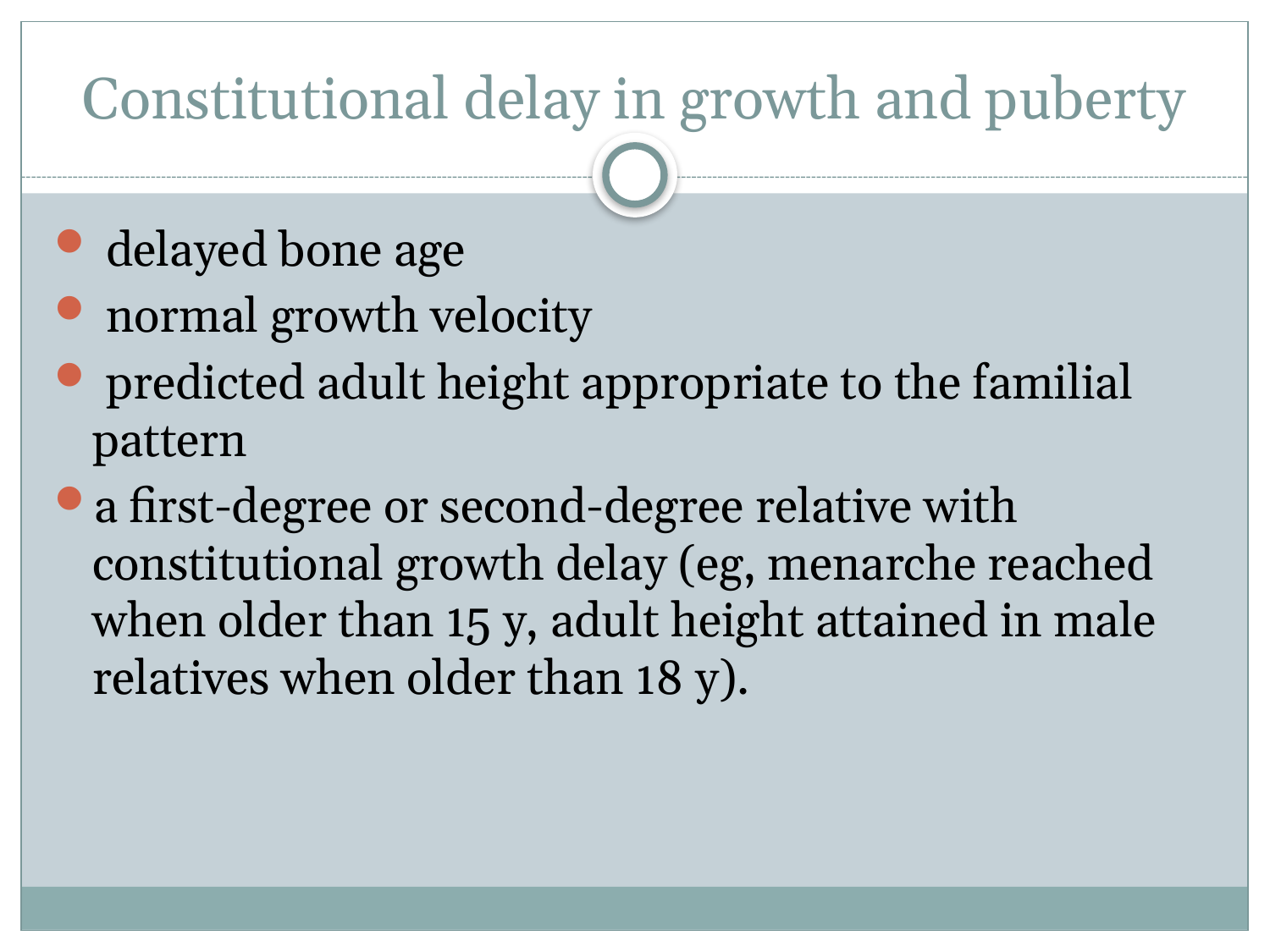

# Constitutional delay in growth and puberty
 delayed bone age
 normal growth velocity
 predicted adult height appropriate to the familial pattern
a first-degree or second-degree relative with constitutional growth delay (eg, menarche reached when older than 15 y, adult height attained in male relatives when older than 18 y).